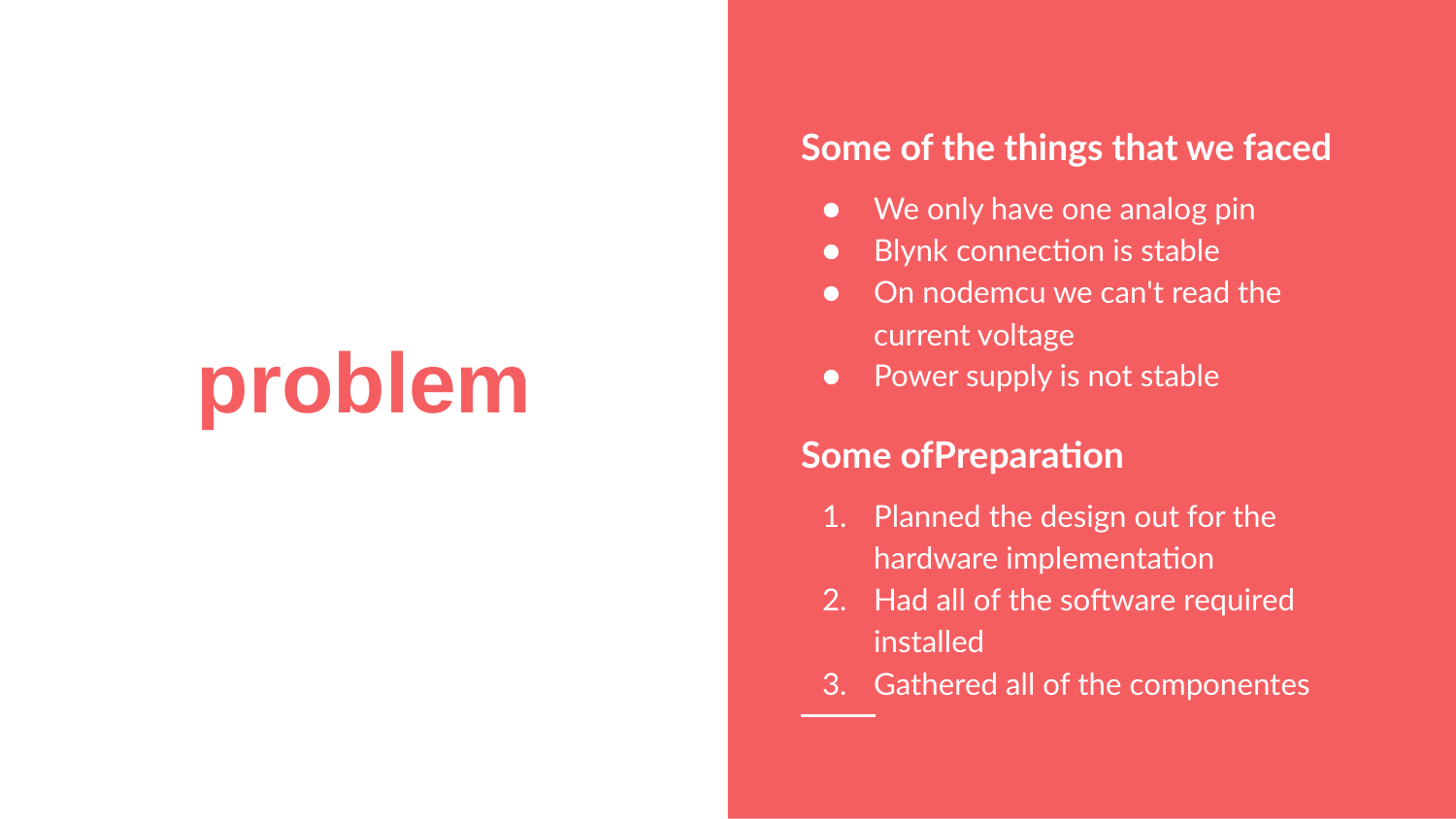

Some of the things that we faced
We only have one analog pin
Blynk connection is stable
On nodemcu we can't read the current voltage
Power supply is not stable
Some ofPreparation
Planned the design out for the hardware implementation
Had all of the software required installed
Gathered all of the componentes
# problem